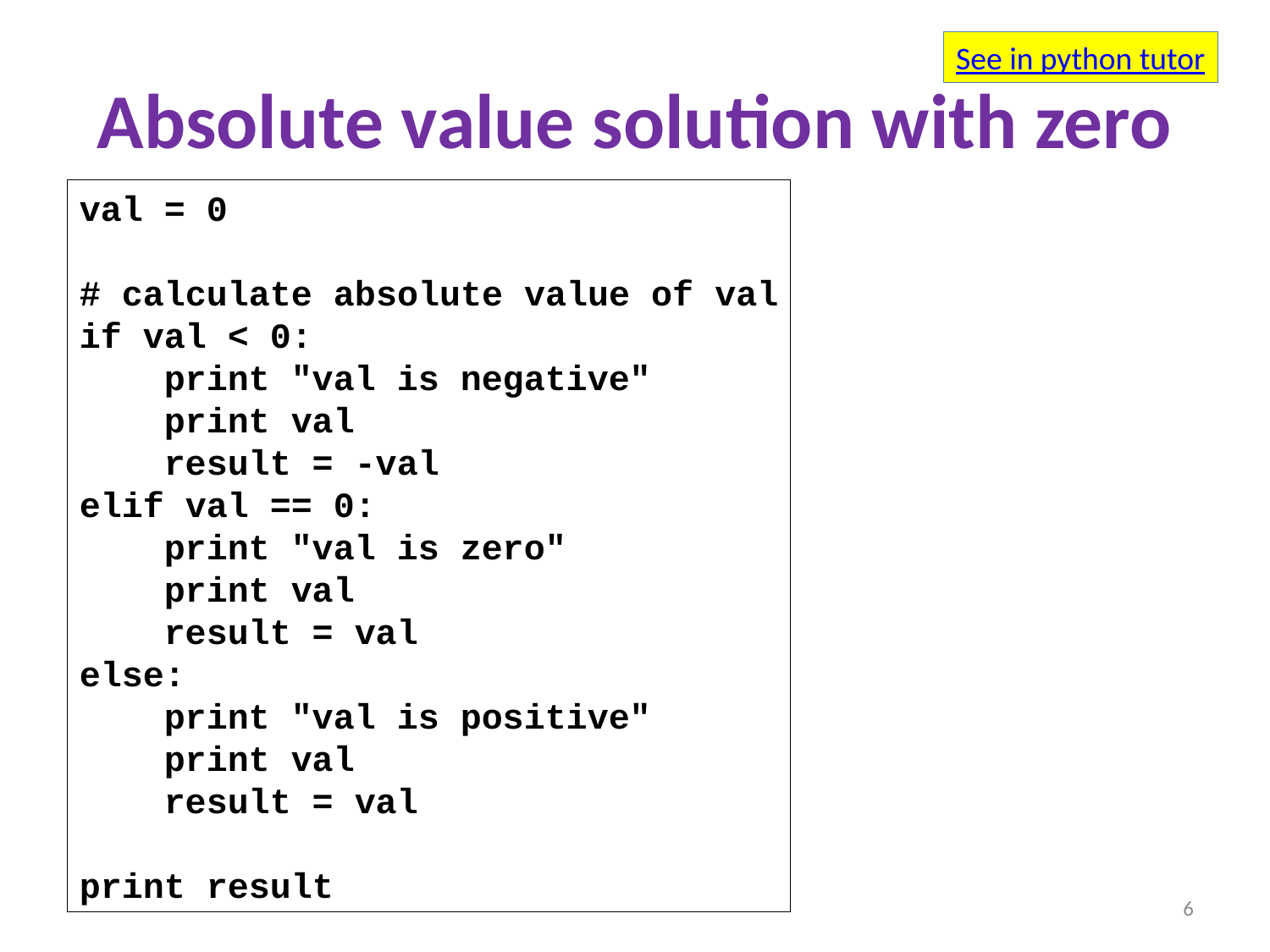

See in python tutor
# Absolute value solution with zero
val = 0

# calculate absolute value of val
if val < 0:
    print "val is negative"
    print val
    result = -val
elif val == 0:
    print "val is zero"
    print val
    result = val
else:
    print "val is positive"
    print val
    result = val

print result
6